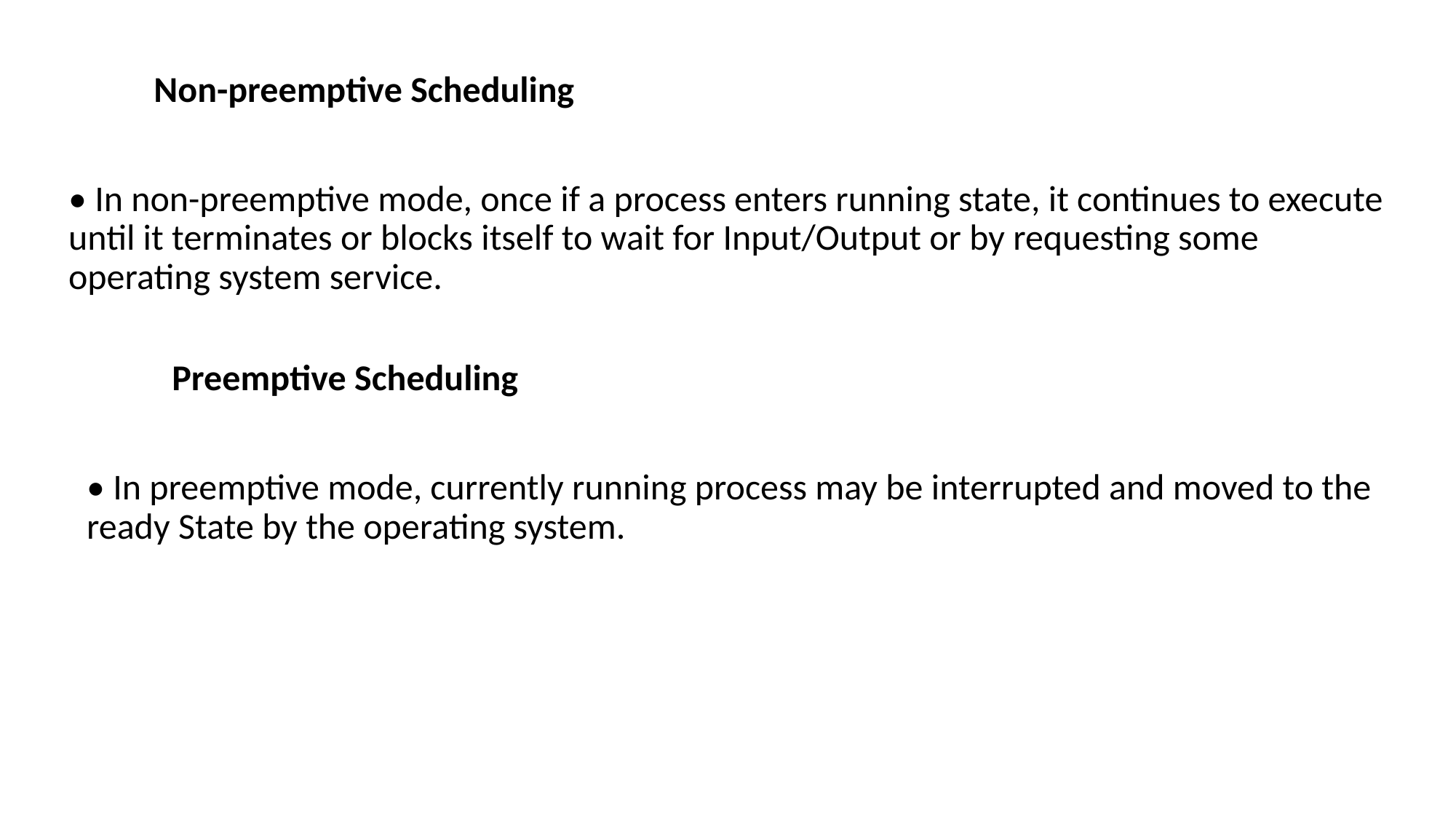

Non-preemptive Scheduling
• In non-preemptive mode, once if a process enters running state, it continues to execute until it terminates or blocks itself to wait for Input/Output or by requesting some operating system service.
Preemptive Scheduling
• In preemptive mode, currently running process may be interrupted and moved to the ready State by the operating system.